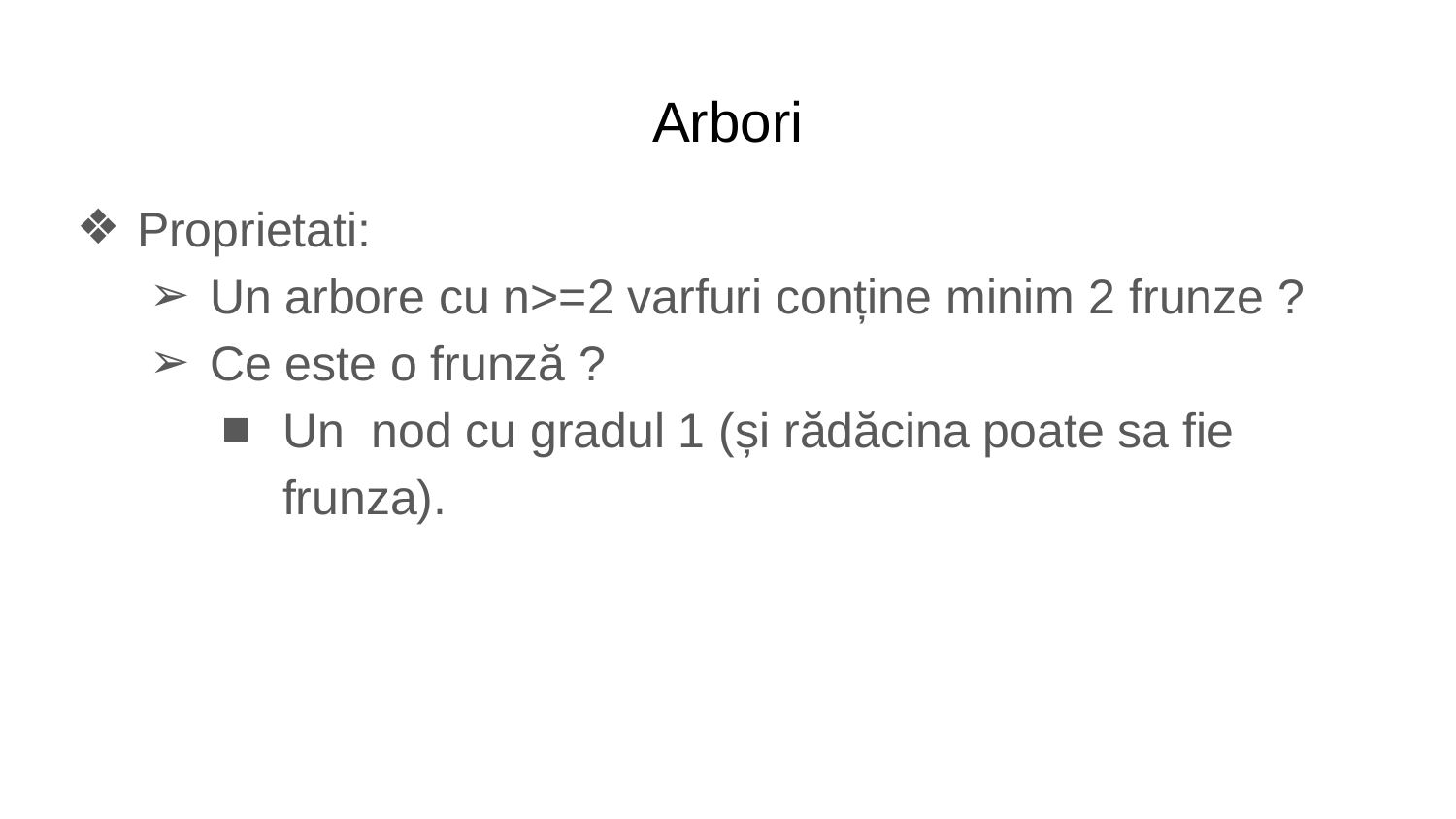

# Arbori
Proprietati:
Un arbore cu n>=2 varfuri conține minim 2 frunze ?
Ce este o frunză ?
Un  nod cu gradul 1 (și rădăcina poate sa fie frunza).